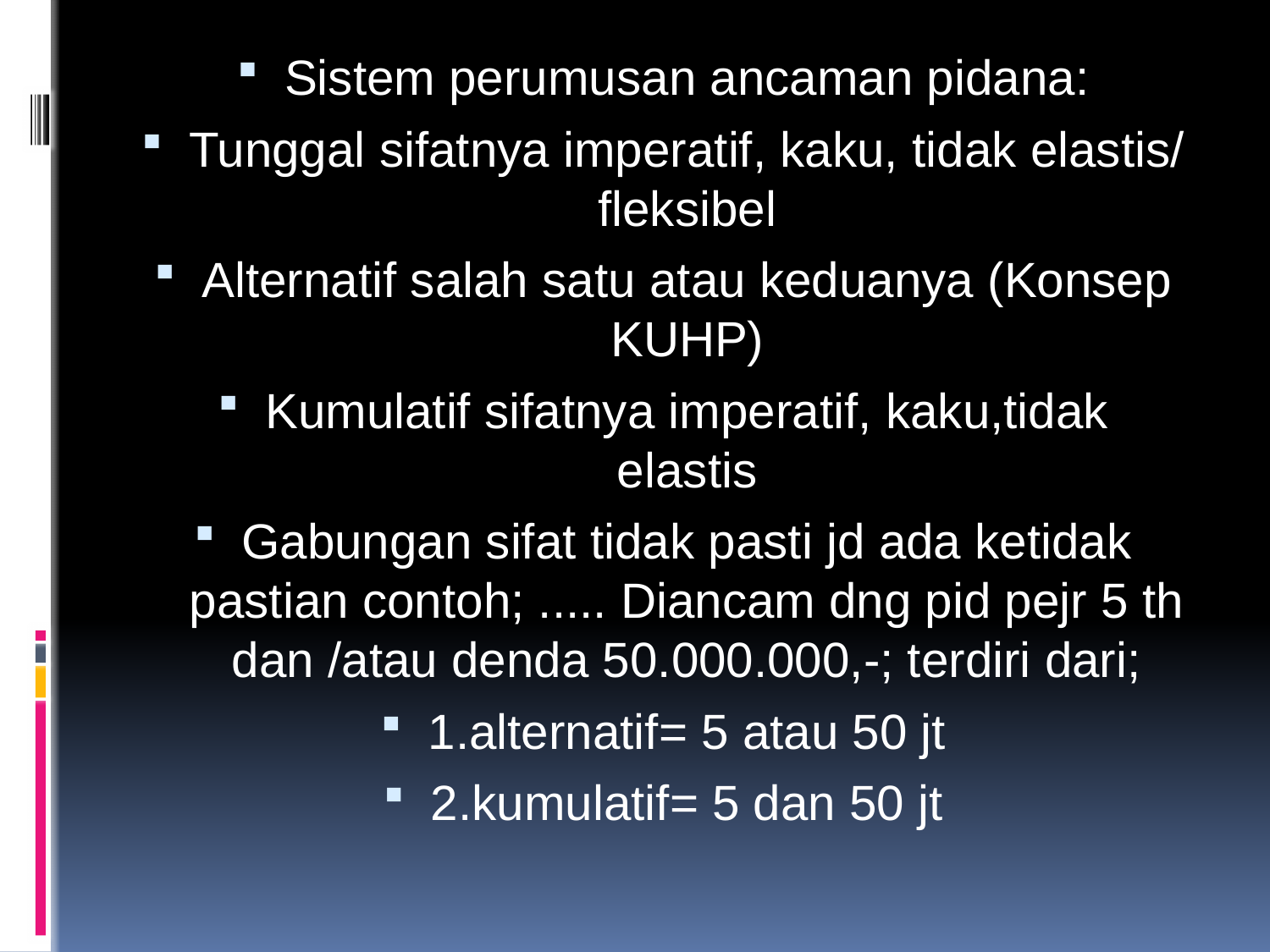

Sistem perumusan ancaman pidana:
Tunggal sifatnya imperatif, kaku, tidak elastis/ fleksibel
Alternatif salah satu atau keduanya (Konsep KUHP)
Kumulatif sifatnya imperatif, kaku,tidak elastis
Gabungan sifat tidak pasti jd ada ketidak pastian contoh; ..... Diancam dng pid pejr 5 th dan /atau denda 50.000.000,-; terdiri dari;
1.alternatif= 5 atau 50 jt
2.kumulatif= 5 dan 50 jt